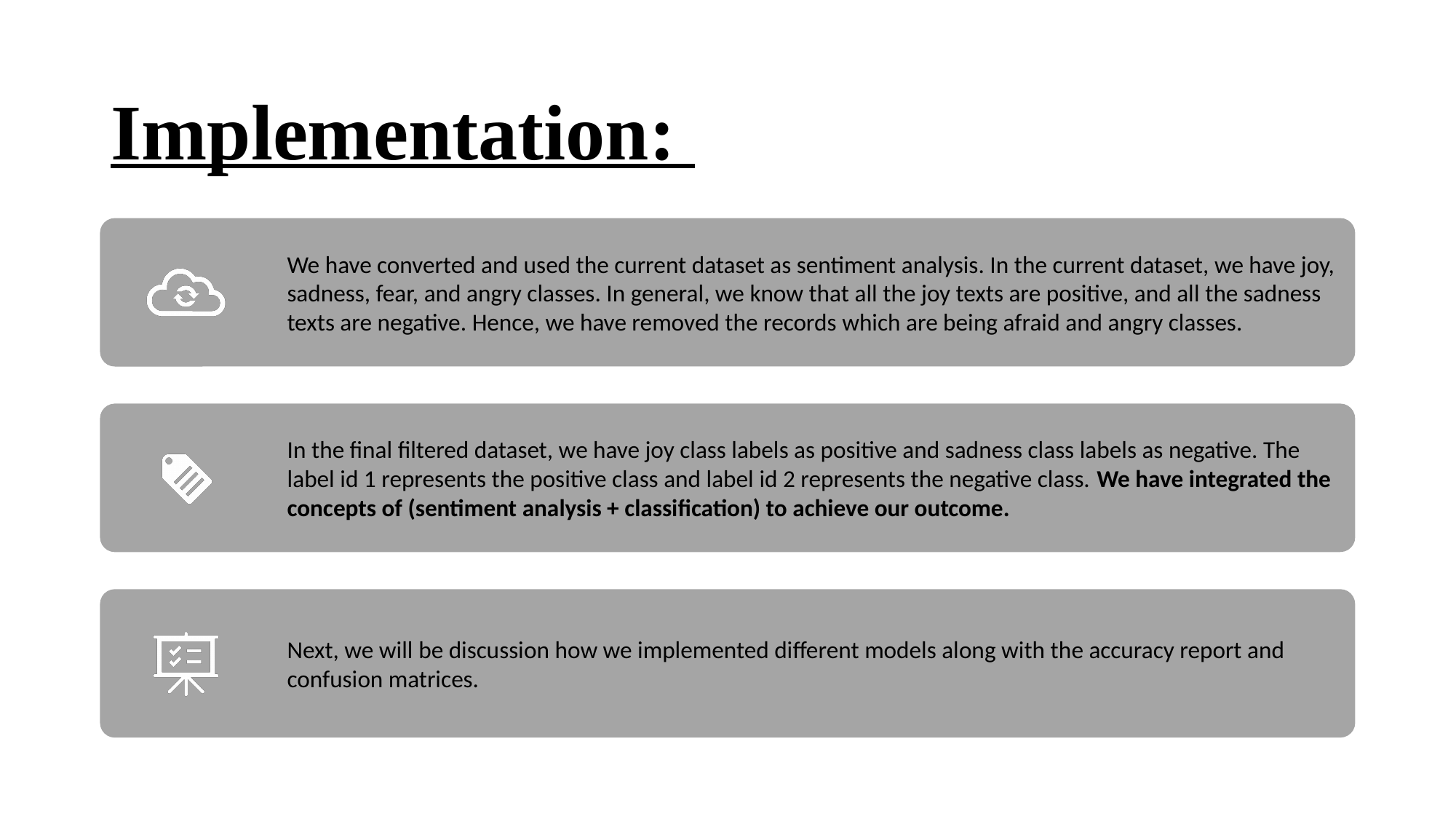

# Implementation:
We have converted and used the current dataset as sentiment analysis. In the current dataset, we have joy, sadness, fear, and angry classes. In general, we know that all the joy texts are positive, and all the sadness texts are negative. Hence, we have removed the records which are being afraid and angry classes.
In the final filtered dataset, we have joy class labels as positive and sadness class labels as negative. The label id 1 represents the positive class and label id 2 represents the negative class. We have integrated the concepts of (sentiment analysis + classification) to achieve our outcome.
Next, we will be discussion how we implemented different models along with the accuracy report and confusion matrices.